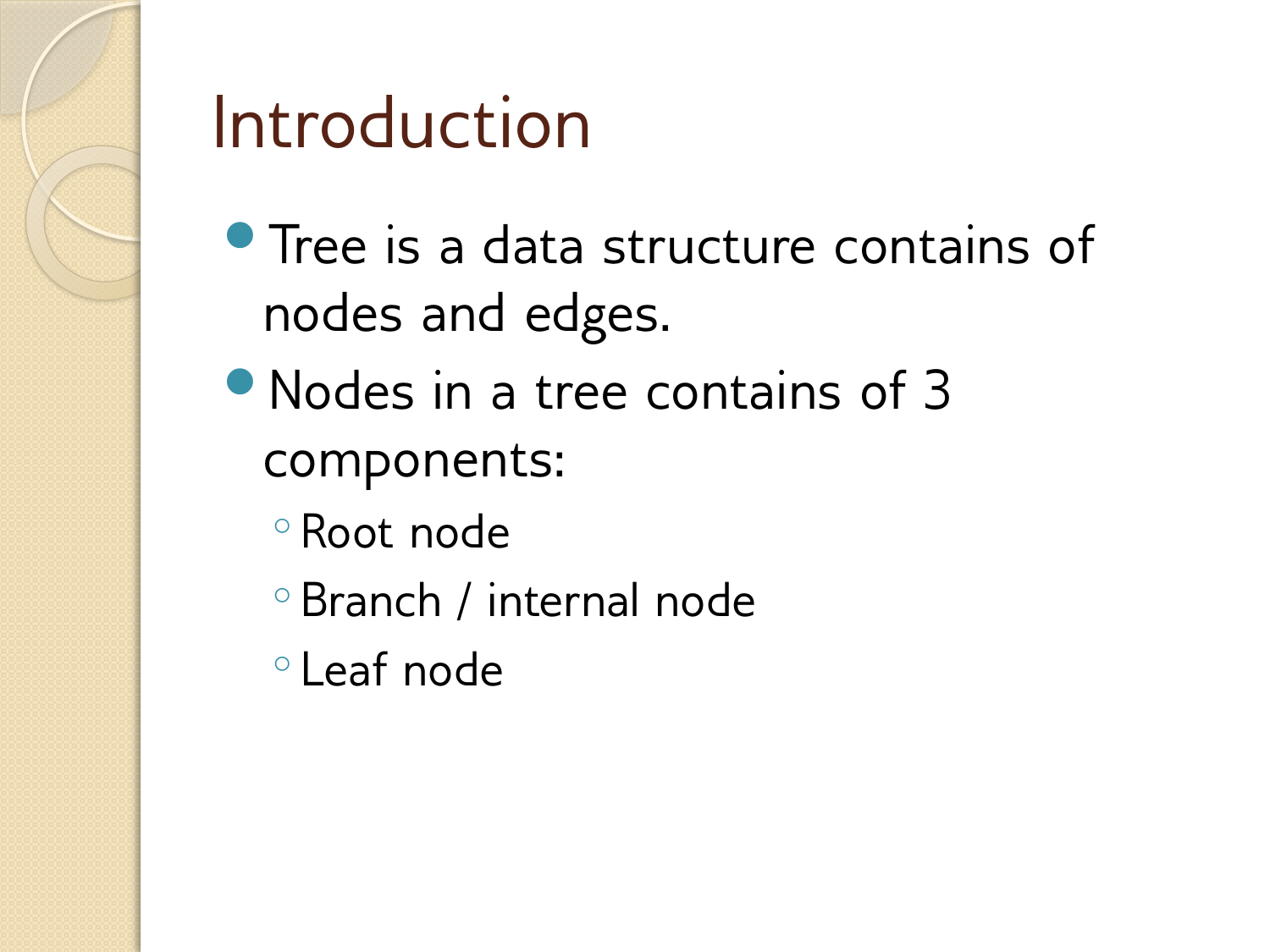

# Introduction
Tree is a data structure contains of nodes and edges.
Nodes in a tree contains of 3 components:
Root node
Branch / internal node
Leaf node